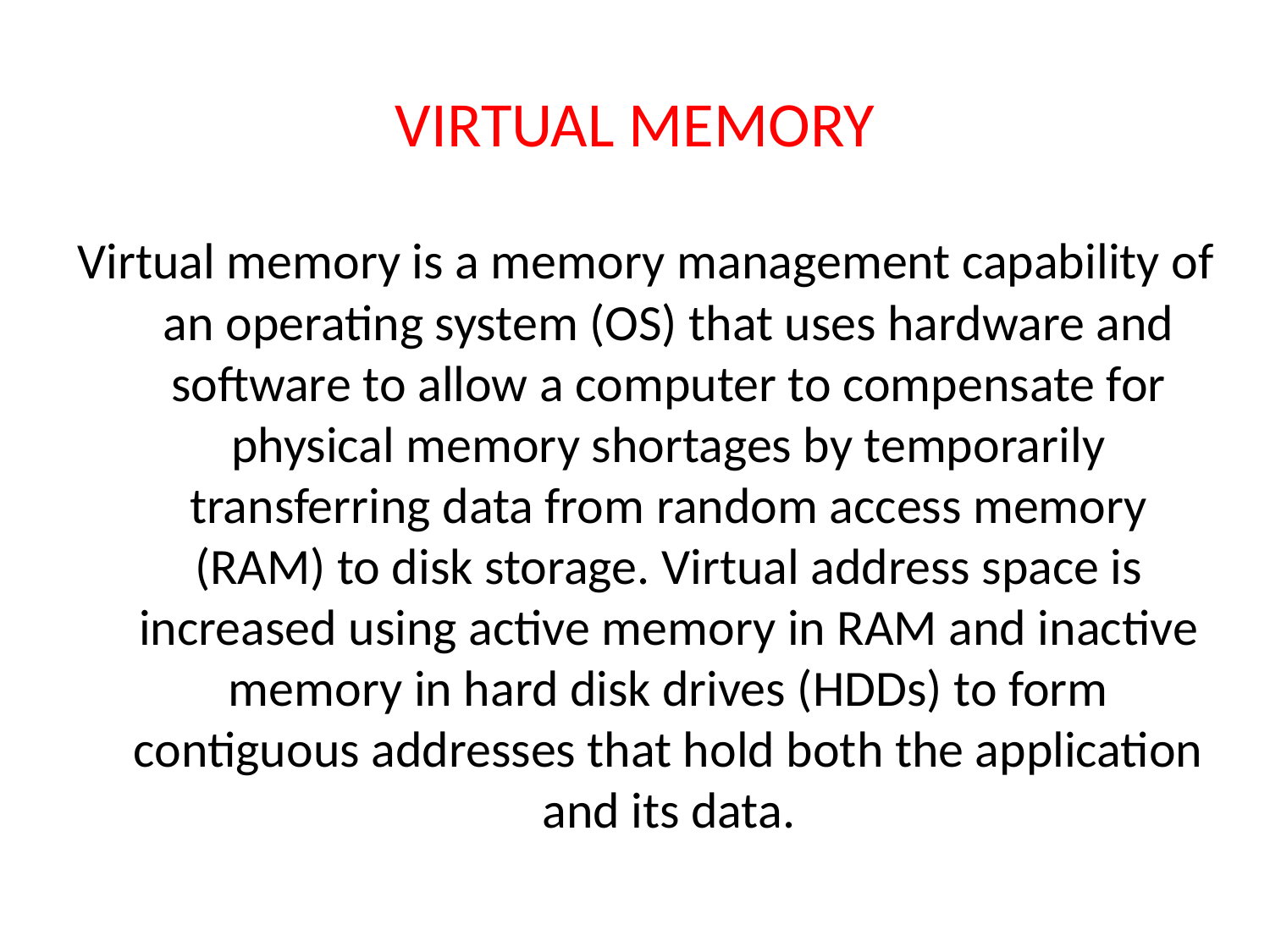

# VIRTUAL MEMORY
Virtual memory is a memory management capability of an operating system (OS) that uses hardware and software to allow a computer to compensate for physical memory shortages by temporarily transferring data from random access memory (RAM) to disk storage. Virtual address space is increased using active memory in RAM and inactive memory in hard disk drives (HDDs) to form contiguous addresses that hold both the application and its data.